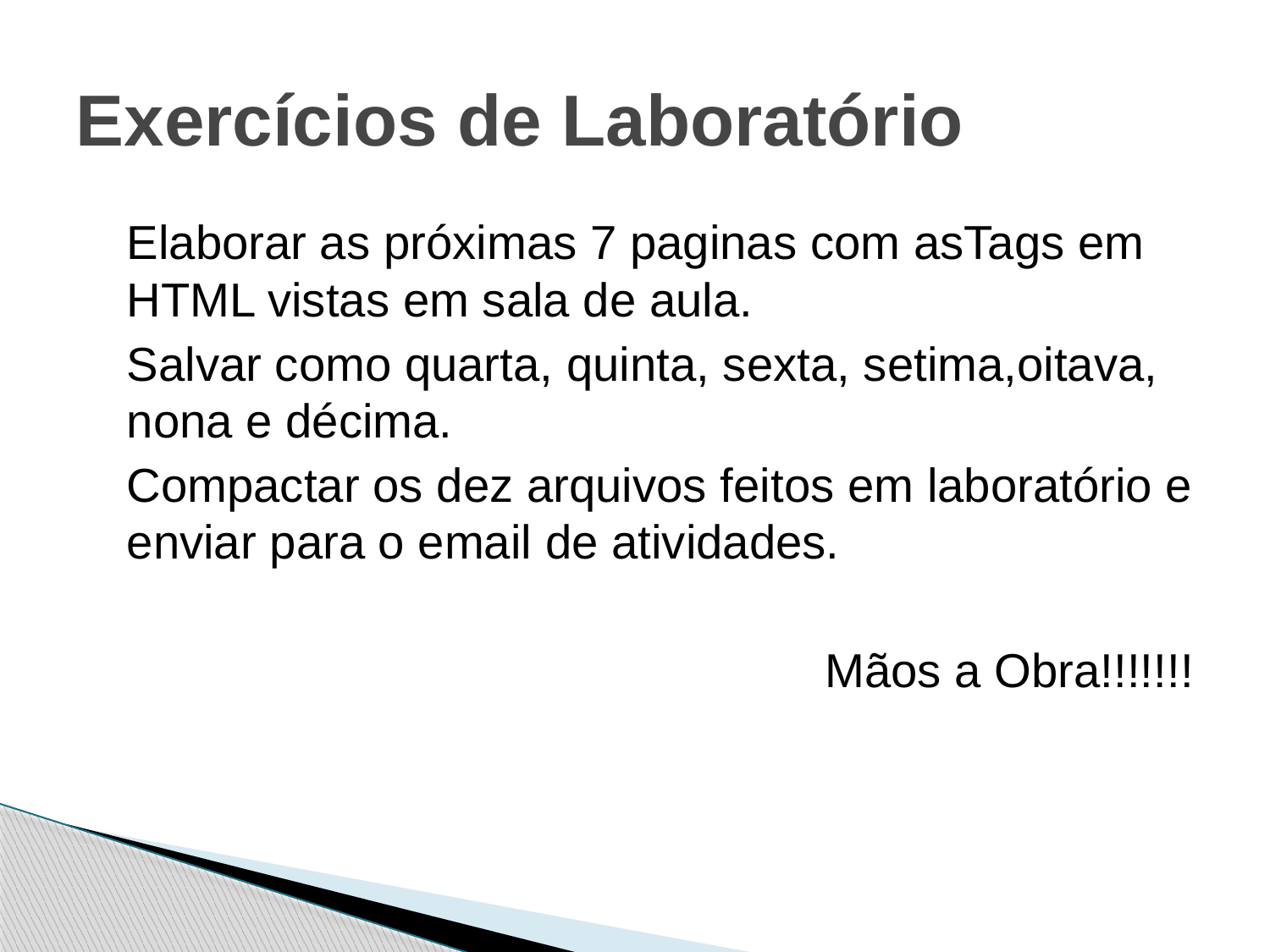

# Exercícios de Laboratório
Elaborar as próximas 7 paginas com asTags em HTML vistas em sala de aula.
Salvar como quarta, quinta, sexta, setima,oitava, nona e décima.
Compactar os dez arquivos feitos em laboratório e enviar para o email de atividades.

Mãos a Obra!!!!!!!